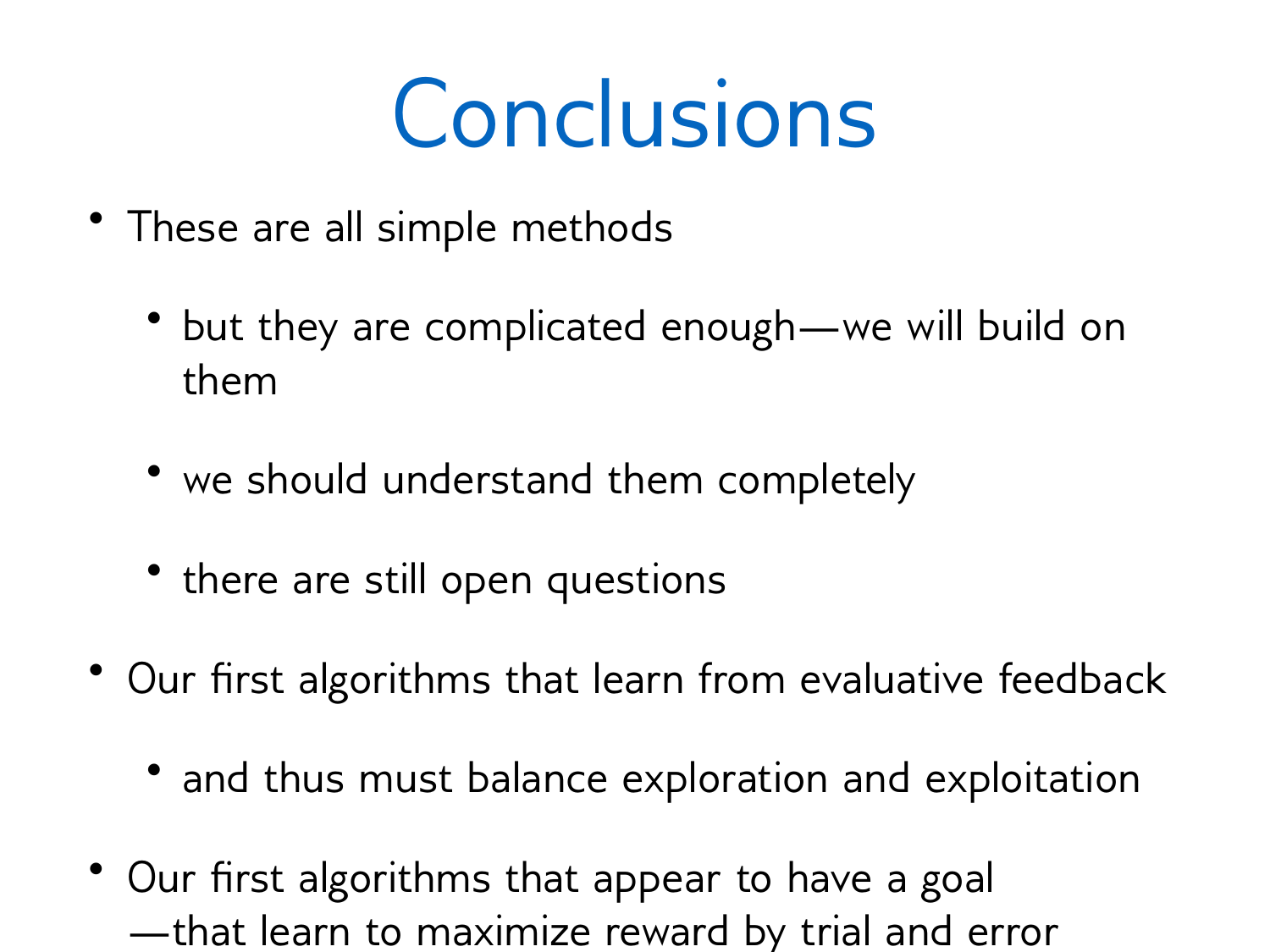

# Conclusions
These are all simple methods
but they are complicated enough—we will build on them
we should understand them completely
there are still open questions
Our first algorithms that learn from evaluative feedback
and thus must balance exploration and exploitation
Our first algorithms that appear to have a goal
—that learn to maximize reward by trial and error